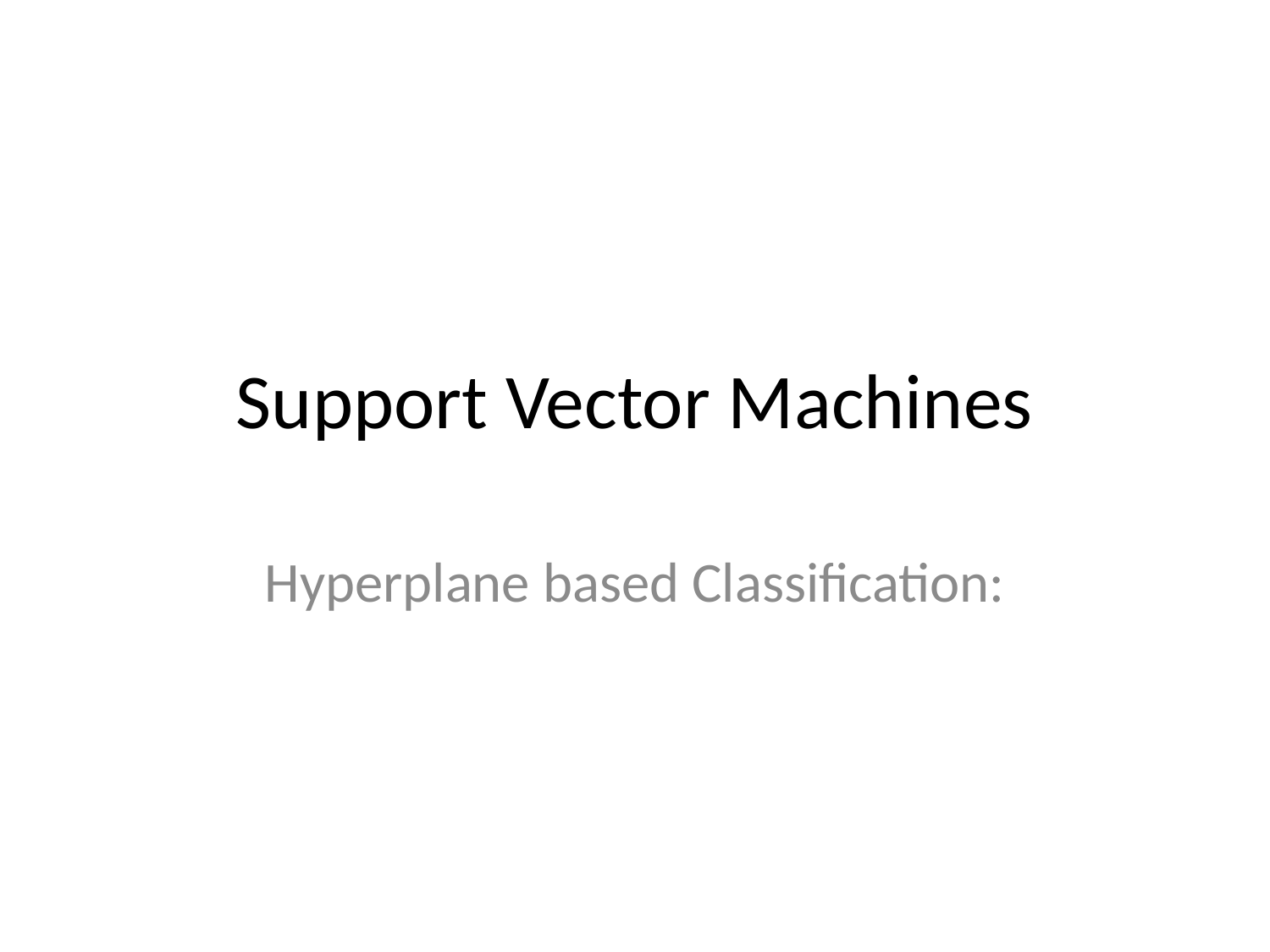

# Support Vector Machines
Hyperplane based Classification: